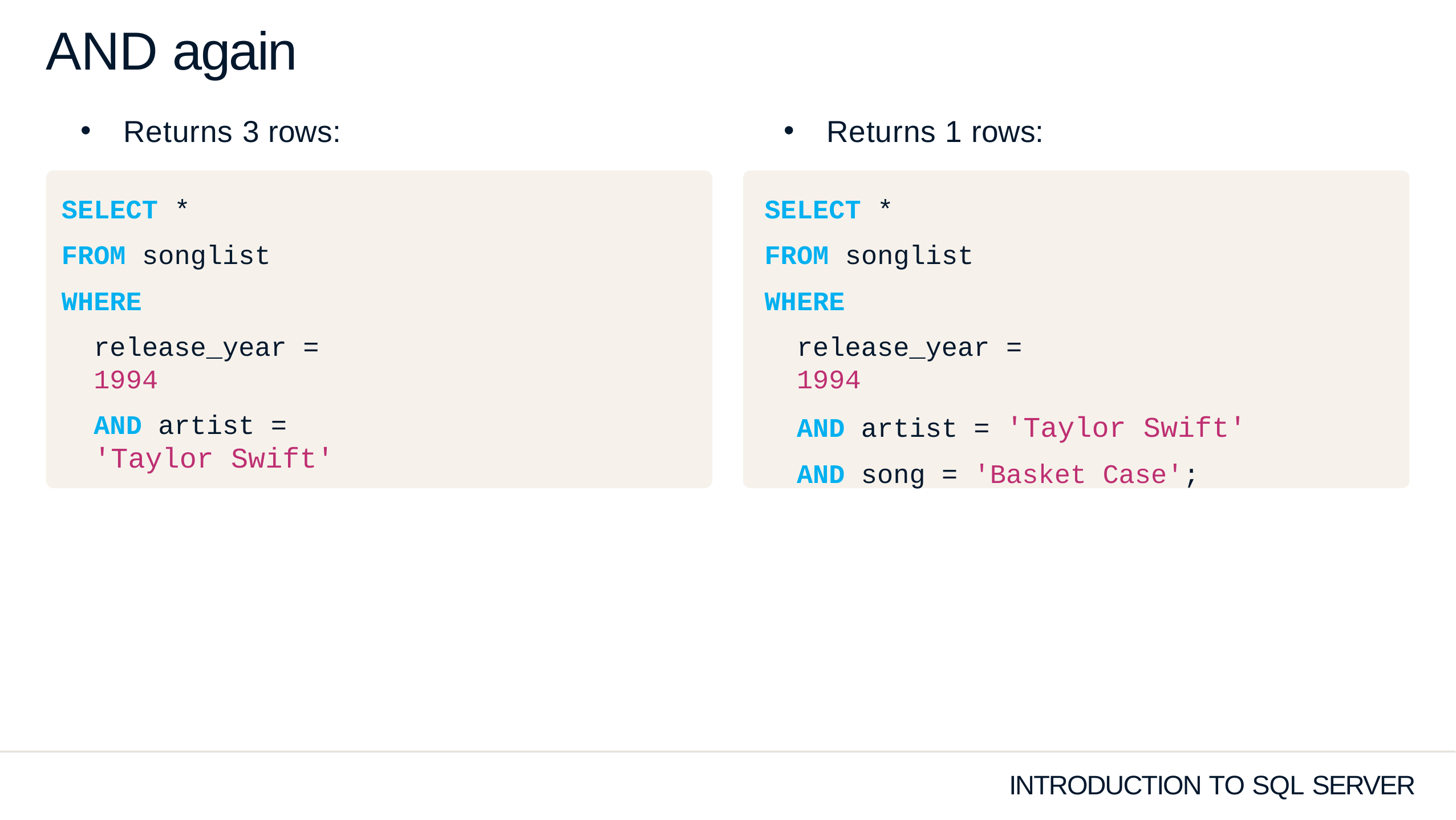

# AND again
Returns 3 rows:

SELECT *
FROM songlist  WHERE
release_year = 1994
AND artist = 'Taylor Swift'
Returns 1 rows:

SELECT *
FROM songlist  WHERE
release_year = 1994
AND artist = 'Taylor Swift' AND song = 'Basket Case';

INTRODUCTION TO SQL SERVER